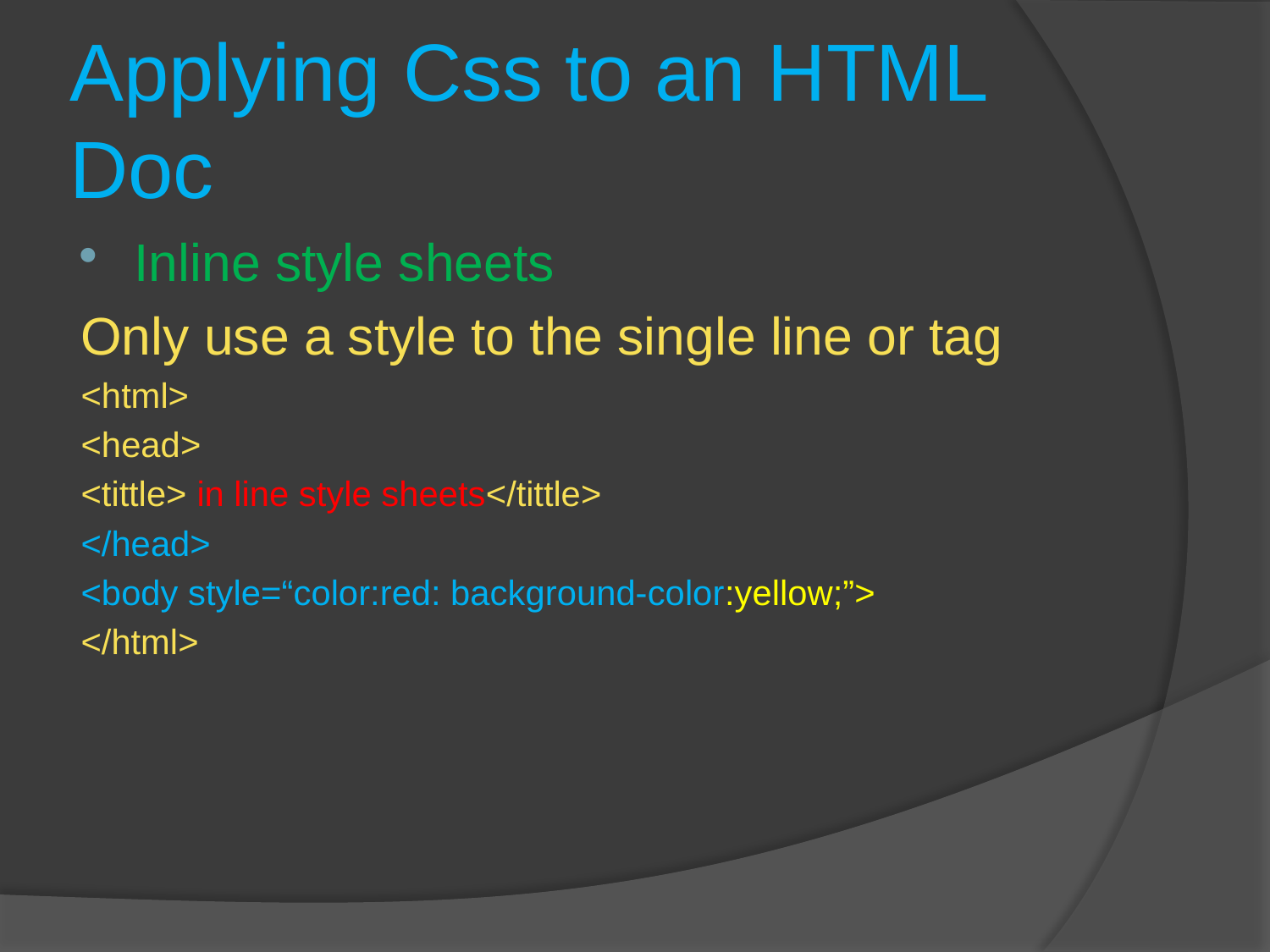

# Applying Css to an HTML Doc
Inline style sheets
Only use a style to the single line or tag
<html>
<head>
<tittle> in line style sheets</tittle>
</head>
<body style=“color:red: background-color:yellow;”>
</html>